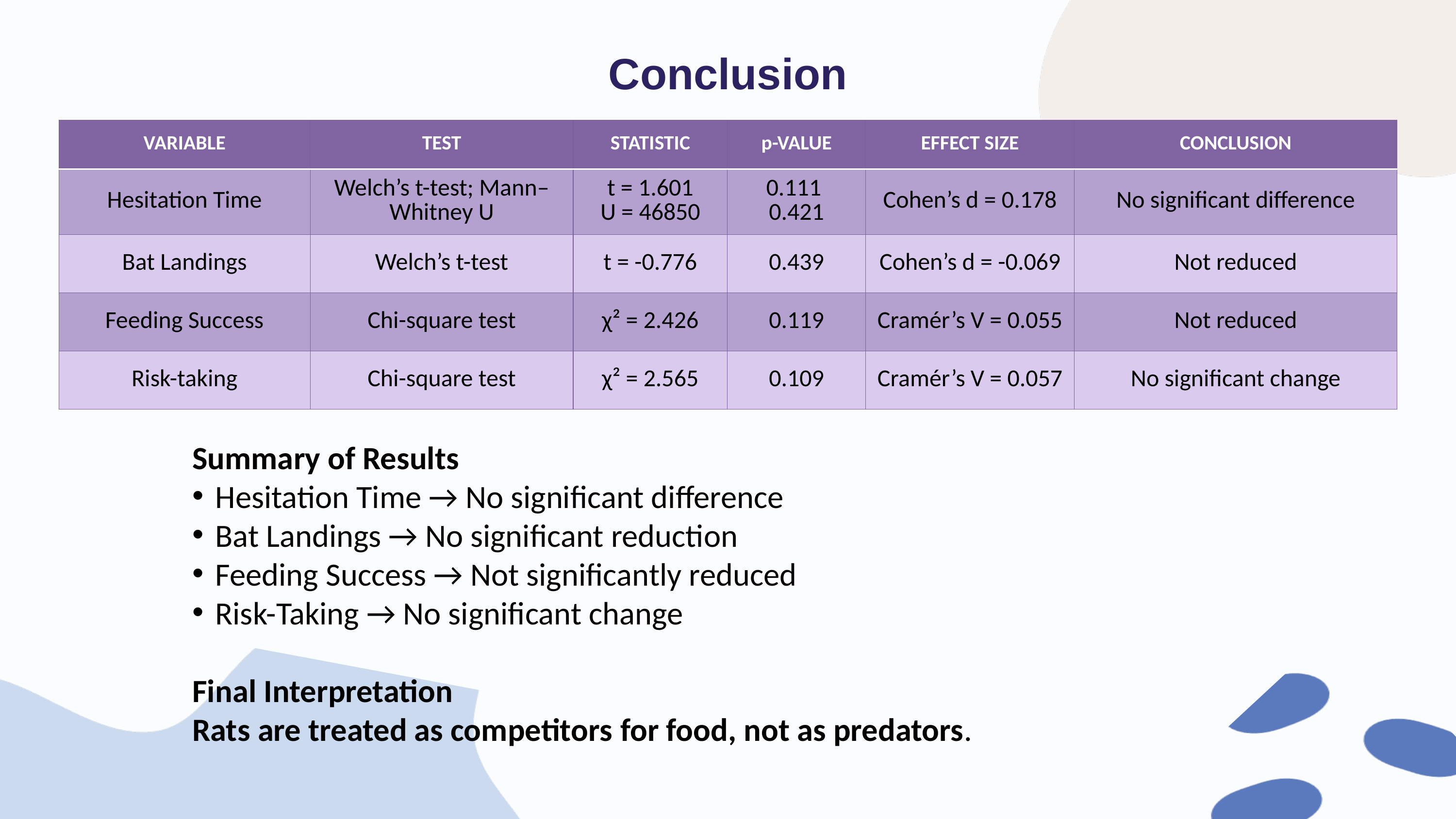

Conclusion
| VARIABLE | TEST | STATISTIC | p-VALUE | EFFECT SIZE | CONCLUSION |
| --- | --- | --- | --- | --- | --- |
| Hesitation Time | Welch’s t-test; Mann–Whitney U | t = 1.601 U = 46850 | 0.111 0.421 | Cohen’s d = 0.178 | No significant difference |
| Bat Landings | Welch’s t-test | t = -0.776 | 0.439 | Cohen’s d = -0.069 | Not reduced |
| Feeding Success | Chi-square test | χ² = 2.426 | 0.119 | Cramér’s V = 0.055 | Not reduced |
| Risk-taking | Chi-square test | χ² = 2.565 | 0.109 | Cramér’s V = 0.057 | No significant change |
Summary of Results
Hesitation Time → No significant difference
Bat Landings → No significant reduction
Feeding Success → Not significantly reduced
Risk-Taking → No significant change

Final Interpretation
Rats are treated as competitors for food, not as predators.